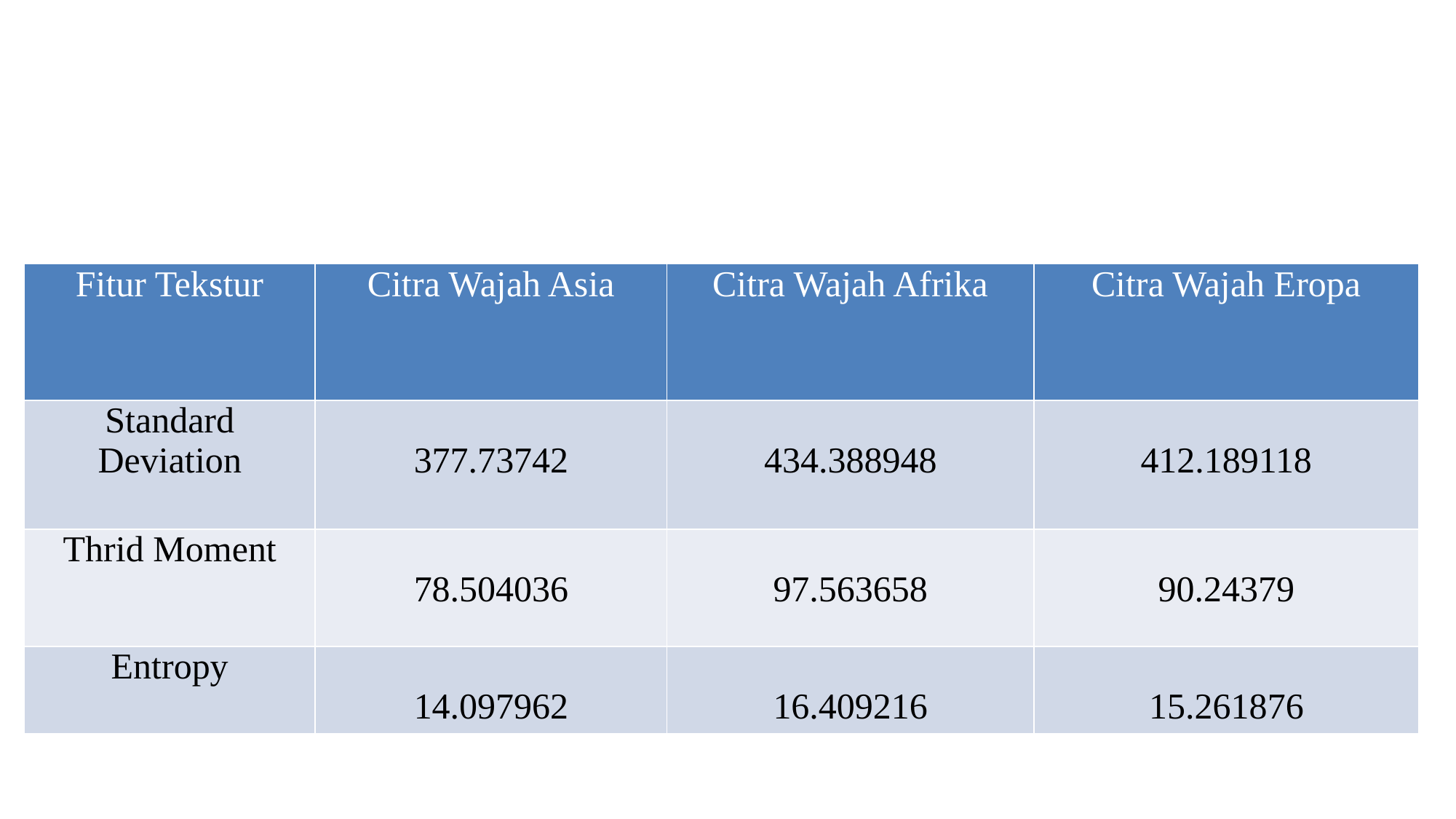

# Nilai Rata – Rata Setiap Fitur Tekstur Terhadap Citra Wajah Asia, Citra Wajah Afrika dan Citra Wajah Eropa
| Fitur Tekstur | Citra Wajah Asia | Citra Wajah Afrika | Citra Wajah Eropa |
| --- | --- | --- | --- |
| Standard Deviation | 377.73742 | 434.388948 | 412.189118 |
| Thrid Moment | 78.504036 | 97.563658 | 90.24379 |
| Entropy | 14.097962 | 16.409216 | 15.261876 |